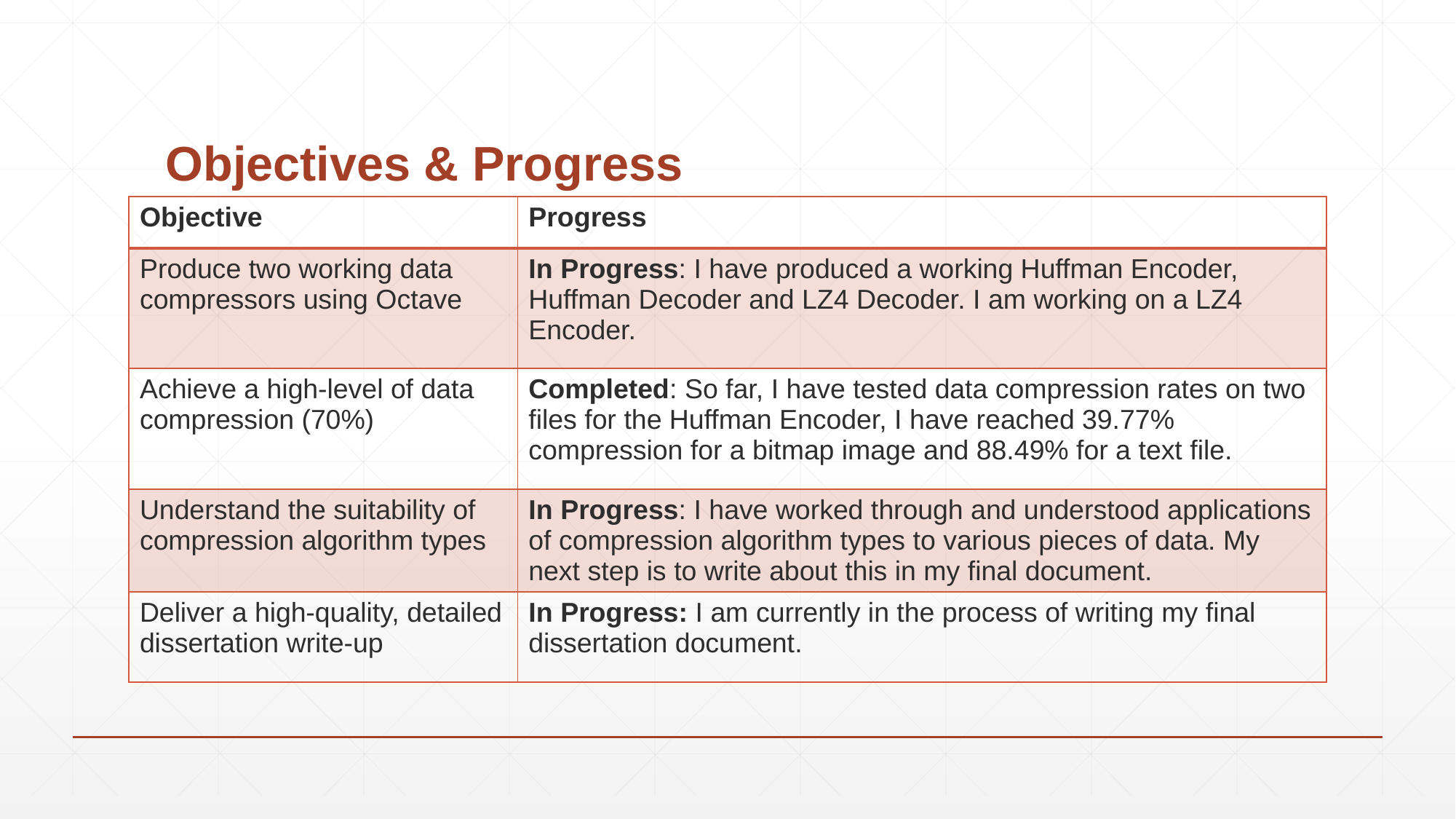

# Objectives & Progress
| Objective | Progress |
| --- | --- |
| Produce two working data compressors using Octave | In Progress: I have produced a working Huffman Encoder, Huffman Decoder and LZ4 Decoder. I am working on a LZ4 Encoder. |
| Achieve a high-level of data compression (70%) | Completed: So far, I have tested data compression rates on two files for the Huffman Encoder, I have reached 39.77% compression for a bitmap image and 88.49% for a text file. |
| Understand the suitability of compression algorithm types | In Progress: I have worked through and understood applications of compression algorithm types to various pieces of data. My next step is to write about this in my final document. |
| Deliver a high-quality, detailed dissertation write-up | In Progress: I am currently in the process of writing my final dissertation document. |